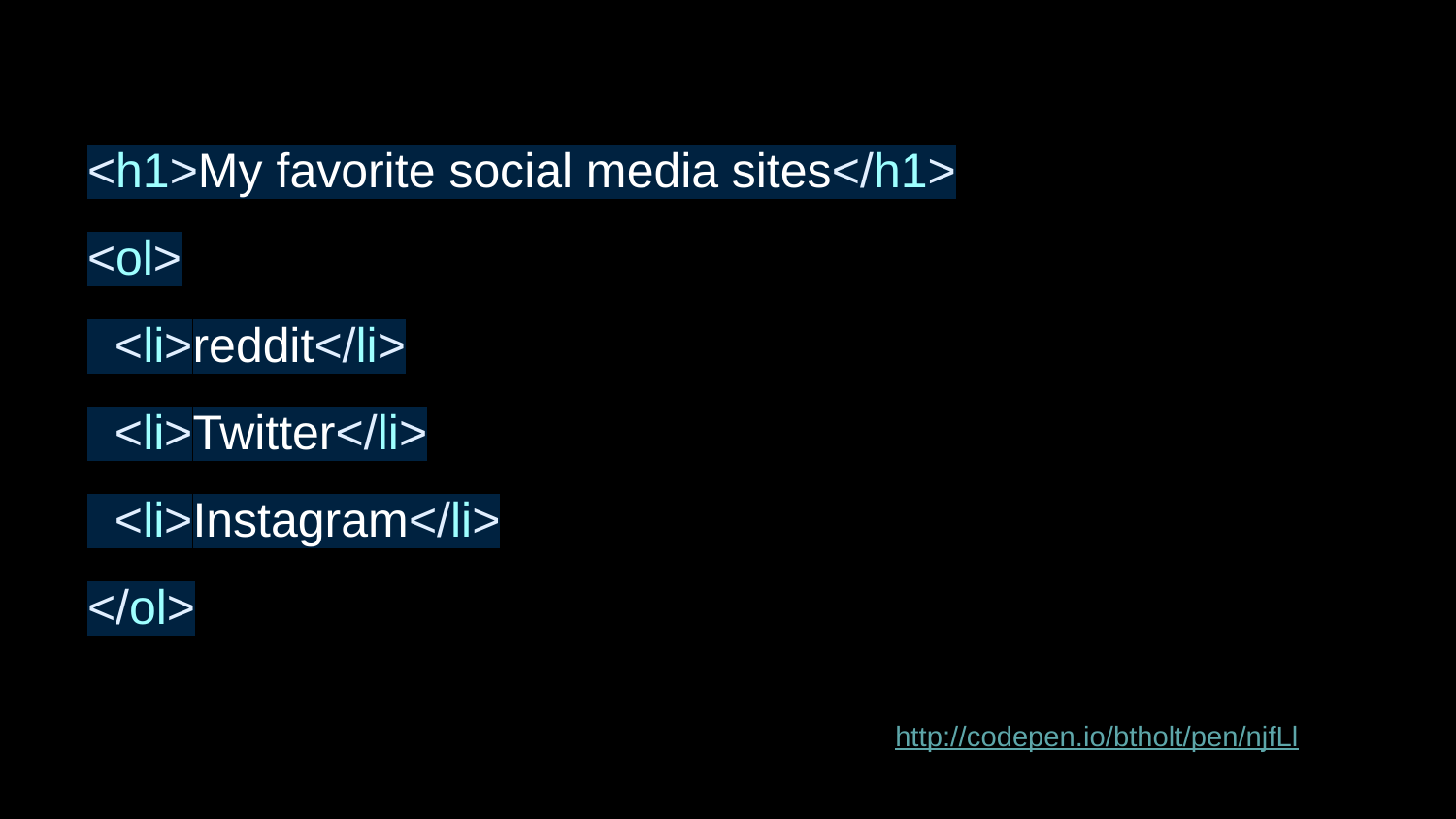

<h1>My favorite social media sites</h1>
<ol>
  <li>reddit</li>
  <li>Twitter</li>
  <li>Instagram</li>
</ol>

http://codepen.io/btholt/pen/njfLl